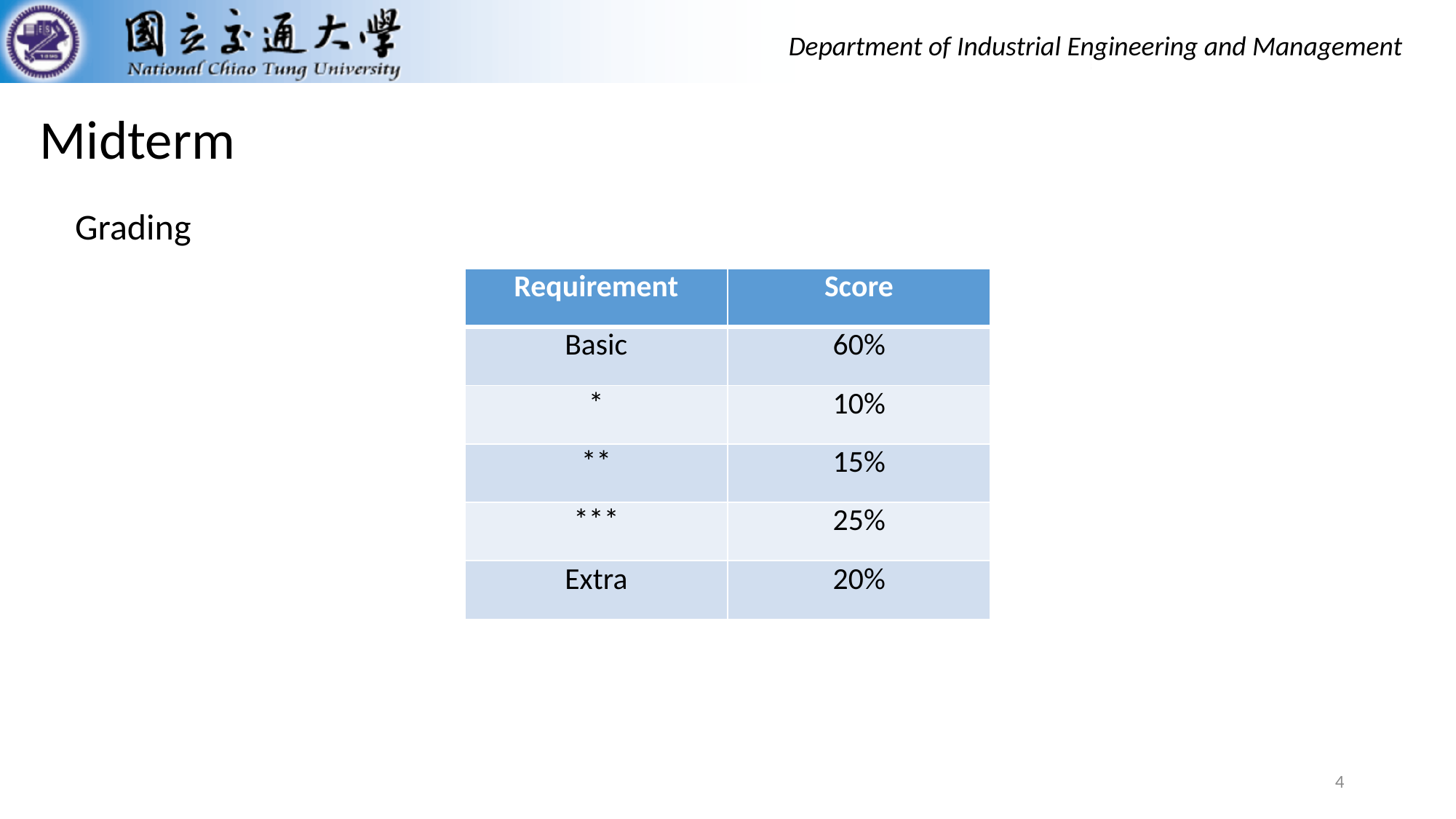

Midterm
Grading
| Requirement | Score |
| --- | --- |
| Basic | 60% |
| \* | 10% |
| \*\* | 15% |
| \*\*\* | 25% |
| Extra | 20% |
4